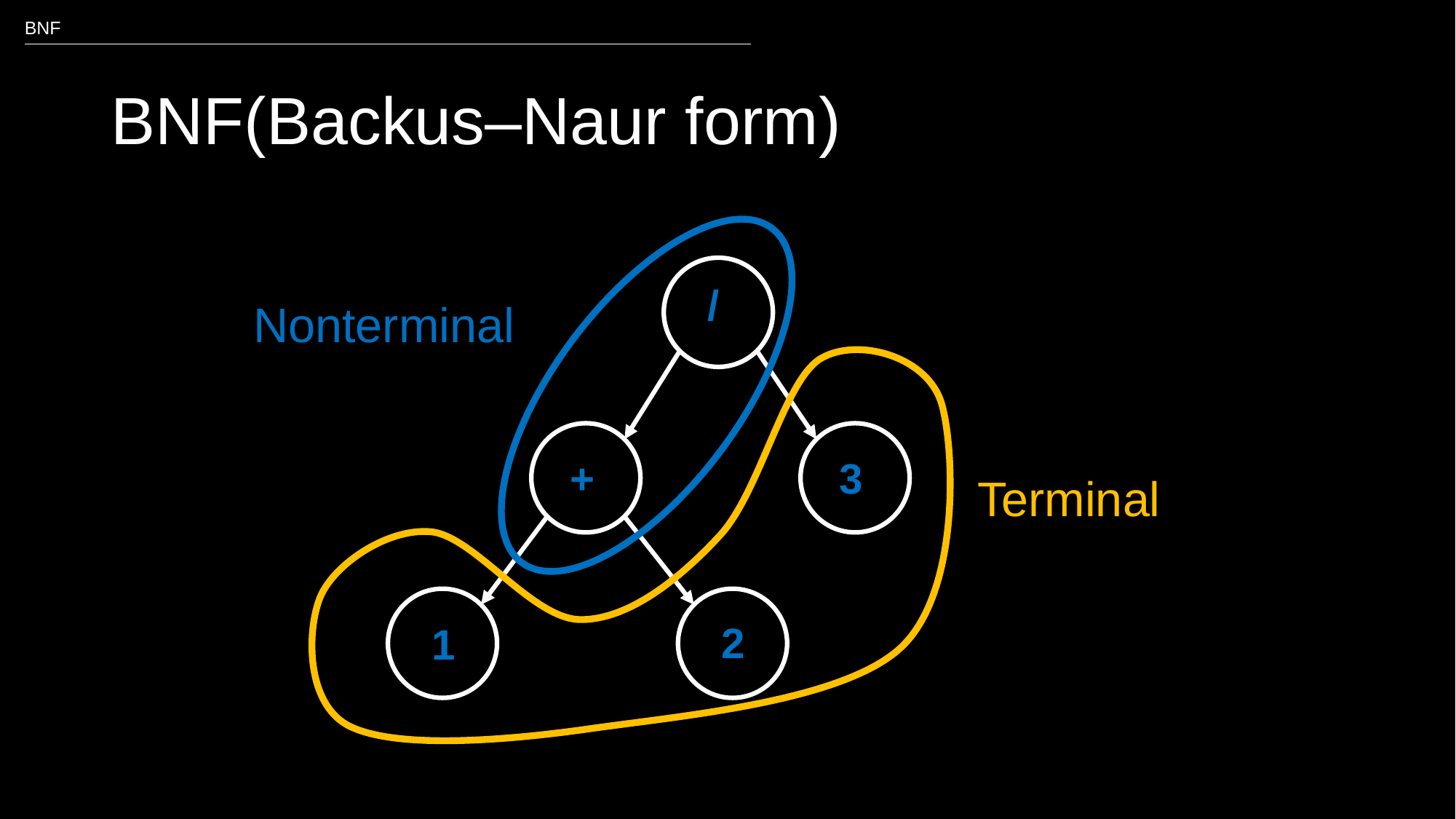

BNF
# BNF(Backus–Naur form)

/
Nonterminal

+
3
Terminal
2
1